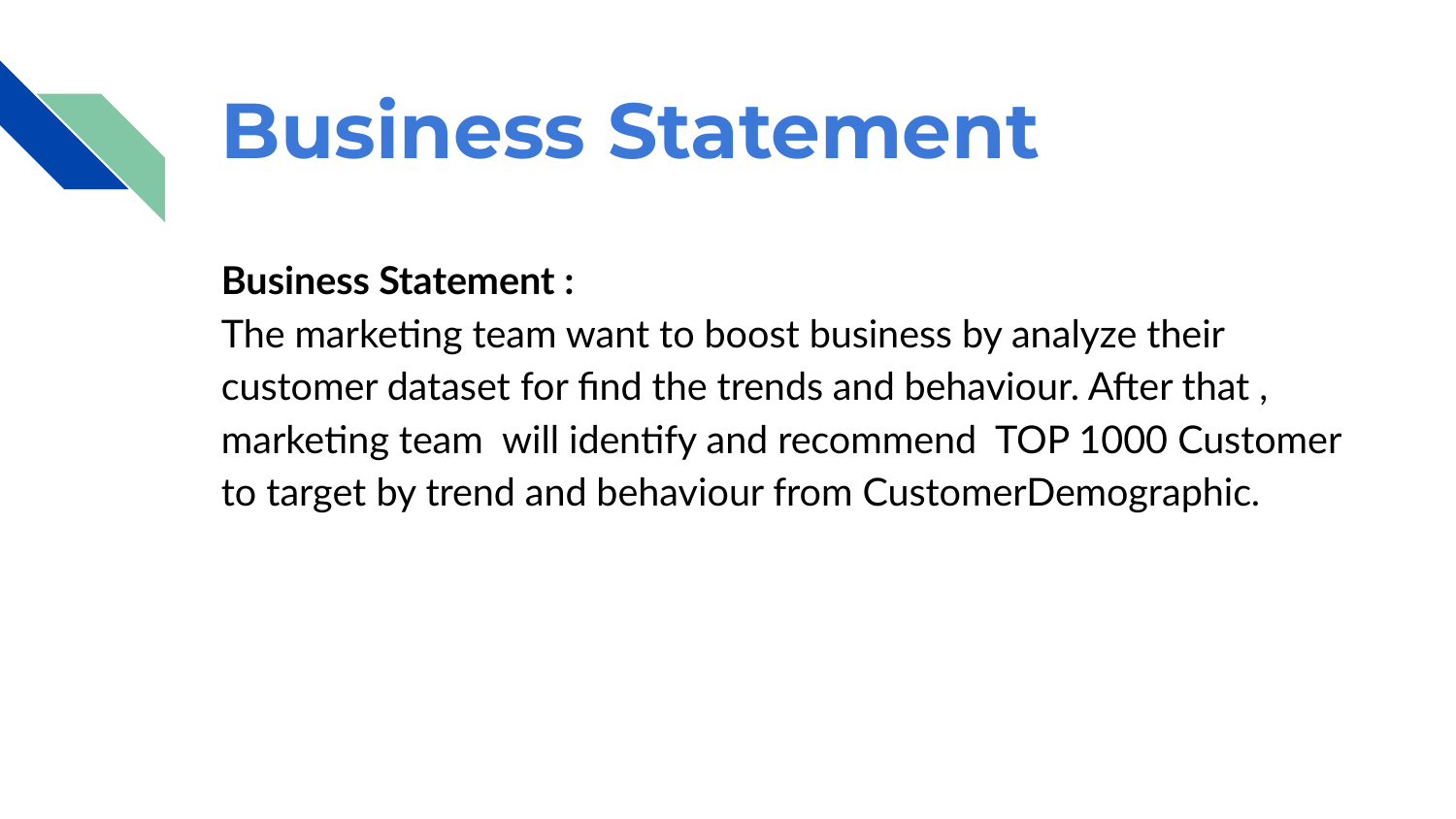

# Business Statement
Business Statement :
The marketing team want to boost business by analyze their     customer dataset for find the trends and behaviour. After that , marketing team  will identify and recommend  TOP 1000 Customer to target by trend and behaviour from CustomerDemographic.